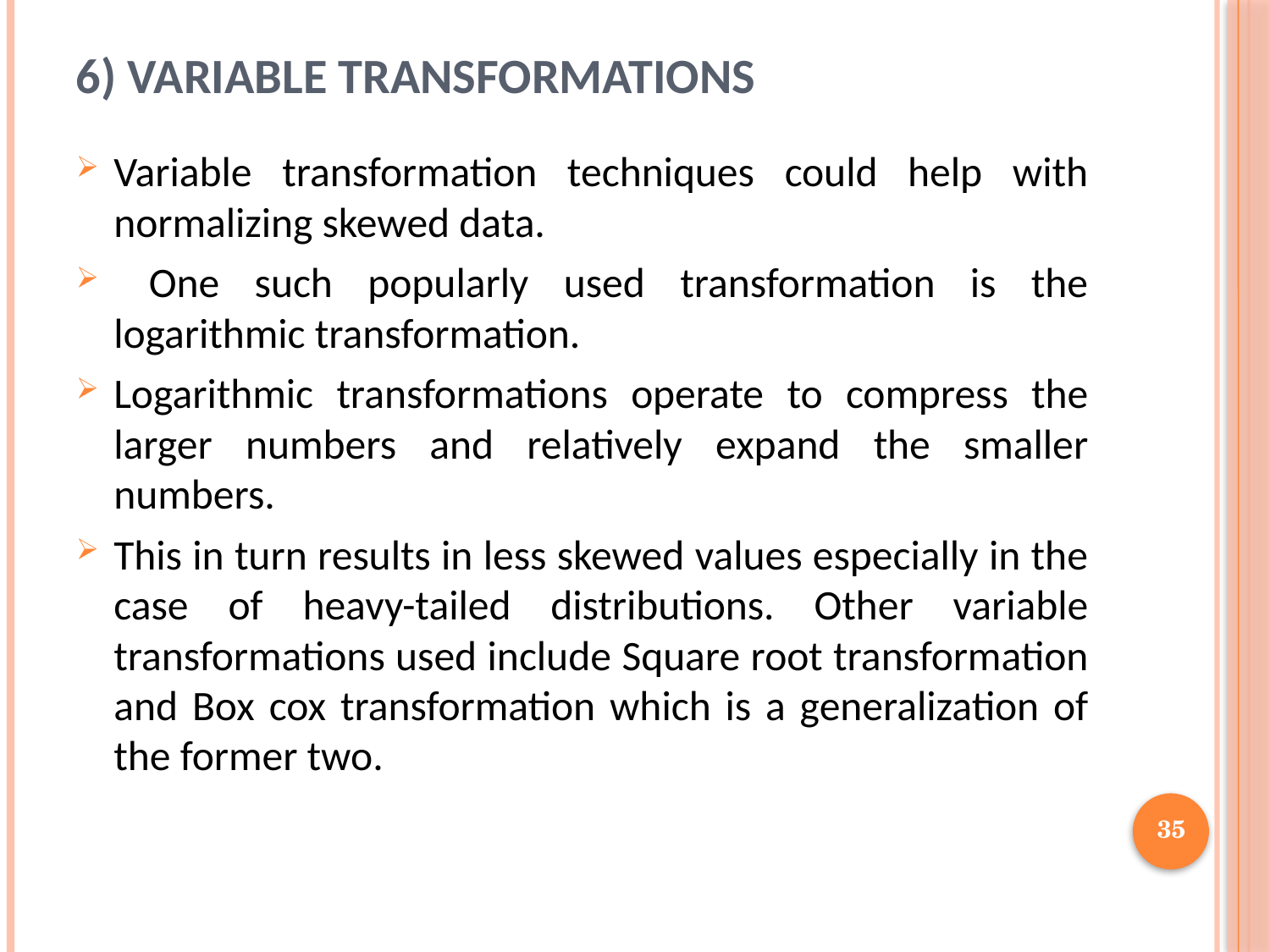

# 6) Variable Transformations
Variable transformation techniques could help with normalizing skewed data.
 One such popularly used transformation is the logarithmic transformation.
Logarithmic transformations operate to compress the larger numbers and relatively expand the smaller numbers.
This in turn results in less skewed values especially in the case of heavy-tailed distributions. Other variable transformations used include Square root transformation and Box cox transformation which is a generalization of the former two.

35